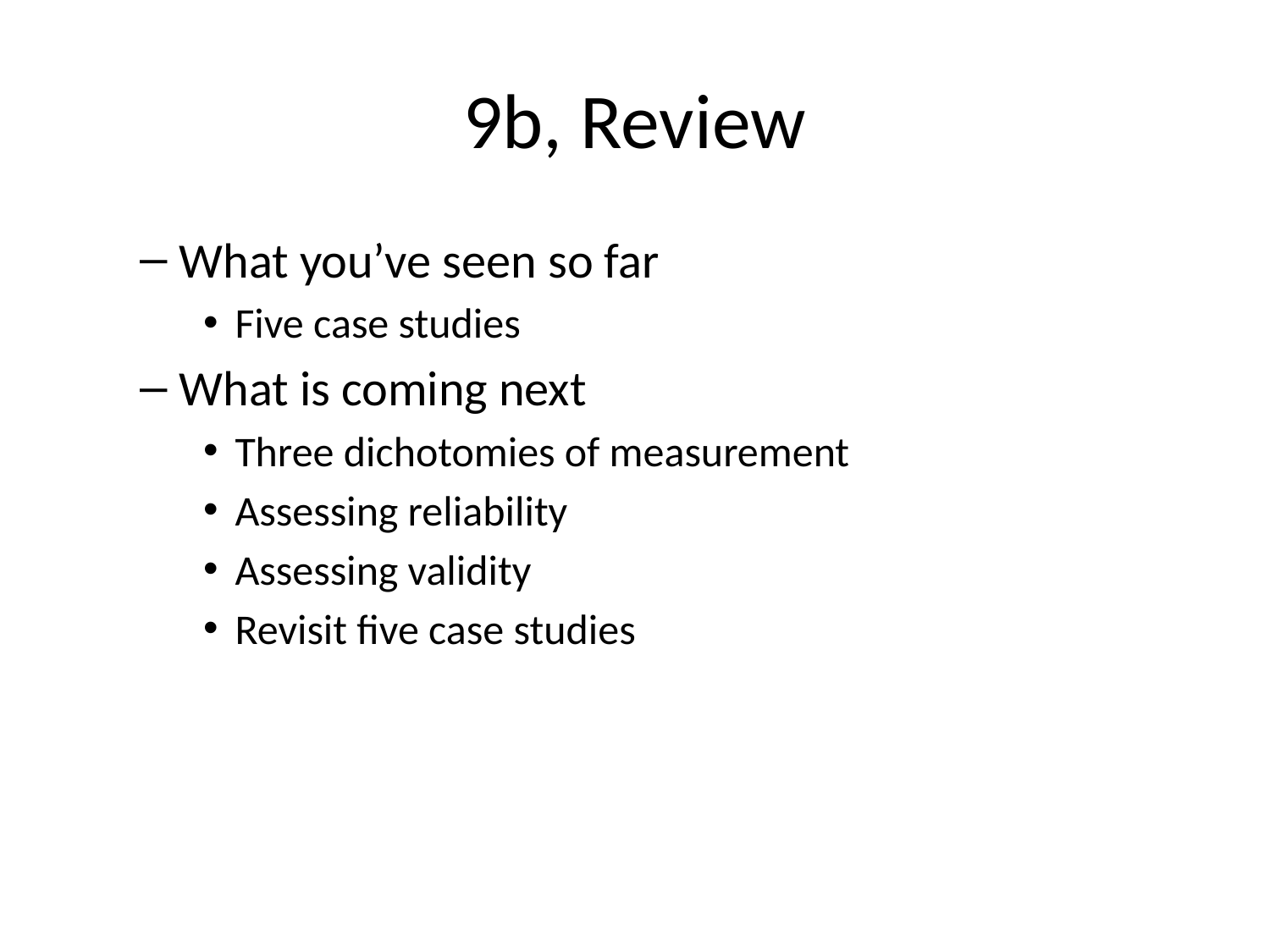

# 9b, Review
What you’ve seen so far
Five case studies
What is coming next
Three dichotomies of measurement
Assessing reliability
Assessing validity
Revisit five case studies